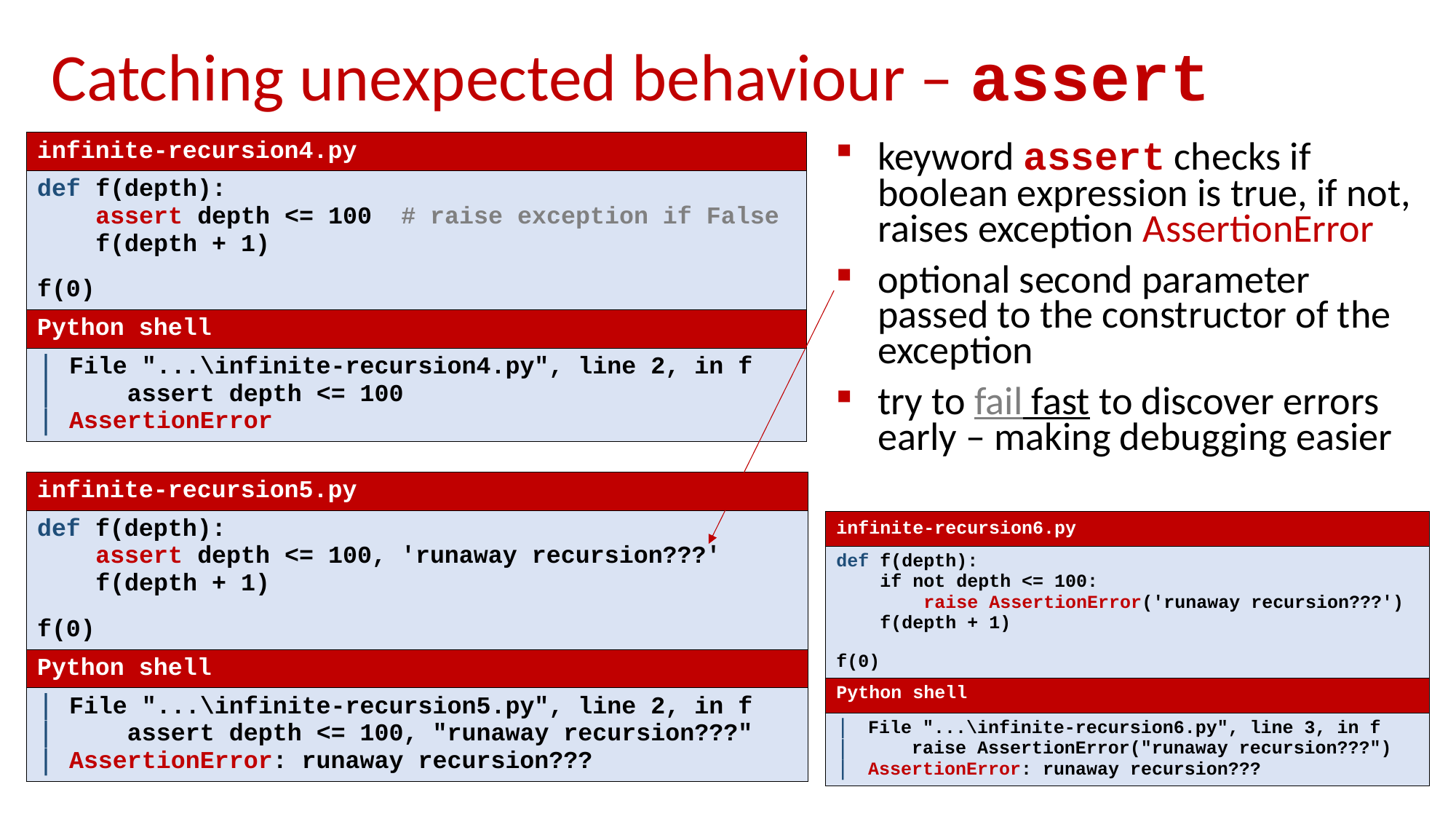

# Catching unexpected behaviour – assert
| infinite-recursion4.py |
| --- |
| def f(depth): assert depth <= 100 # raise exception if False f(depth + 1) f(0) |
| Python shell |
| File "...\infinite-recursion4.py", line 2, in f assert depth <= 100 AssertionError |
keyword assert checks if boolean expression is true, if not, raises exception AssertionError
optional second parameter passed to the constructor of the exception
try to fail fast to discover errors early – making debugging easier
| infinite-recursion5.py |
| --- |
| def f(depth): assert depth <= 100, 'runaway recursion???' f(depth + 1) f(0) |
| Python shell |
| File "...\infinite-recursion5.py", line 2, in f assert depth <= 100, "runaway recursion???" AssertionError: runaway recursion??? |
| infinite-recursion6.py |
| --- |
| def f(depth): if not depth <= 100: raise AssertionError('runaway recursion???') f(depth + 1) f(0) |
| Python shell |
| File "...\infinite-recursion6.py", line 3, in f raise AssertionError("runaway recursion???") AssertionError: runaway recursion??? |